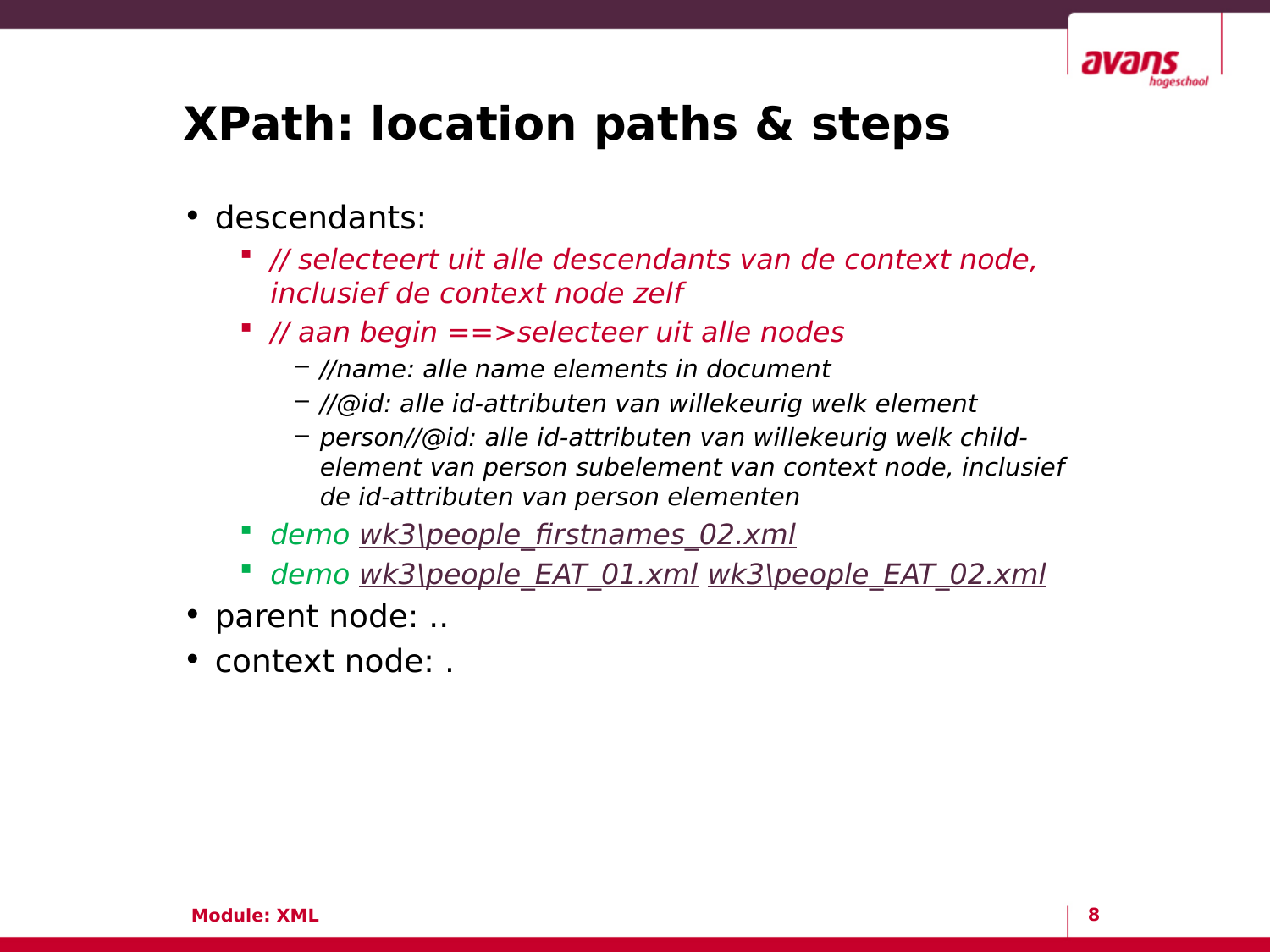

# XPath: location paths & steps
descendants:
// selecteert uit alle descendants van de context node, inclusief de context node zelf
// aan begin ==>selecteer uit alle nodes
//name: alle name elements in document
//@id: alle id-attributen van willekeurig welk element
person//@id: alle id-attributen van willekeurig welk child-element van person subelement van context node, inclusief de id-attributen van person elementen
demo wk3\people_firstnames_02.xml
demo wk3\people_EAT_01.xml wk3\people_EAT_02.xml
parent node: ..
context node: .
8